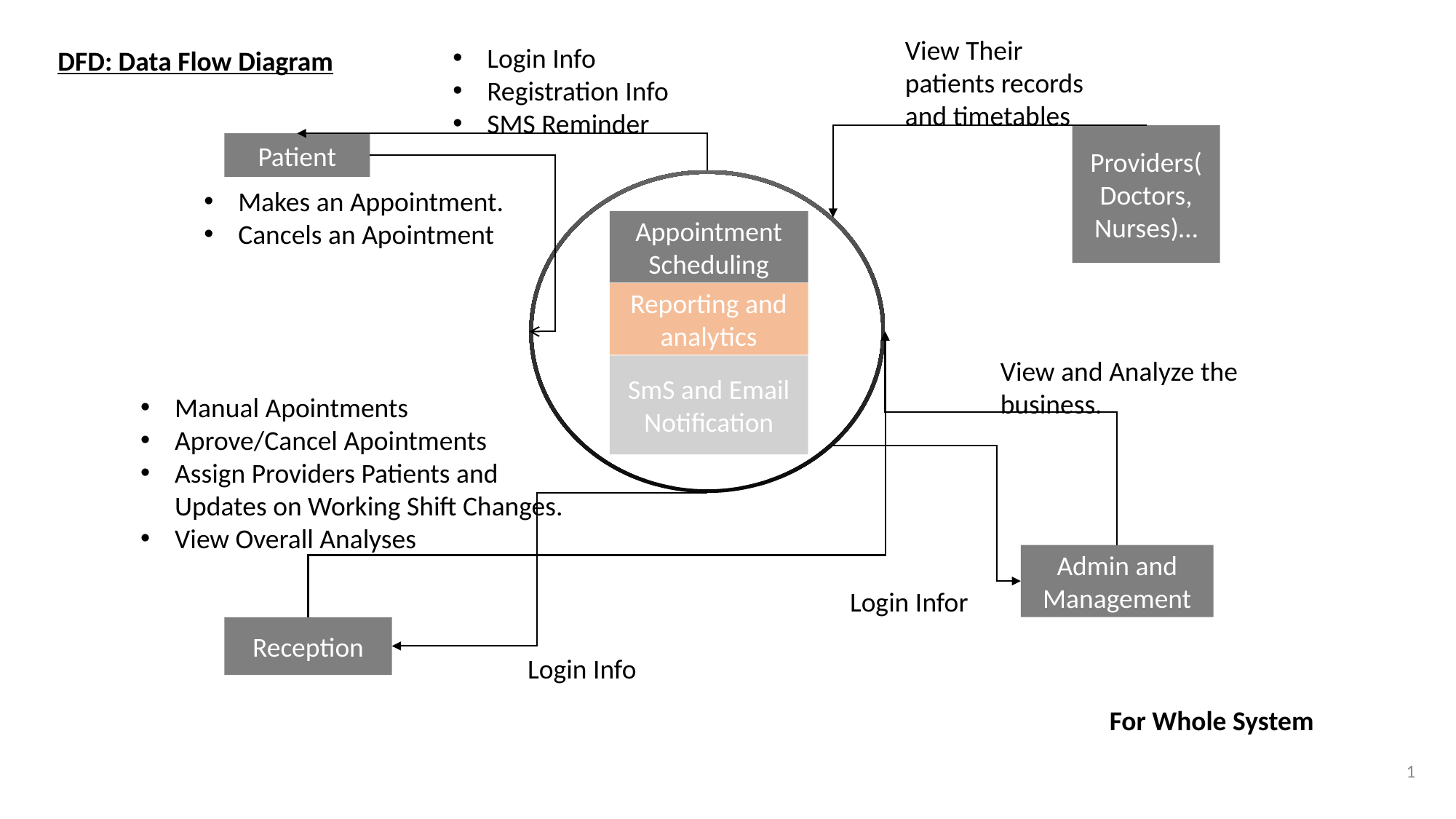

View Their patients records and timetables
Login Info
Registration Info
SMS Reminder
DFD: Data Flow Diagram
Providers(Doctors, Nurses)…
Patient

Makes an Appointment.
Cancels an Apointment
Appointment Scheduling
Reporting and analytics
View and Analyze the business.
SmS and Email Notification
Manual Apointments
Aprove/Cancel Apointments
Assign Providers Patients and Updates on Working Shift Changes.
View Overall Analyses

Admin and Management
Login Infor
Reception
Login Info
For Whole System
1